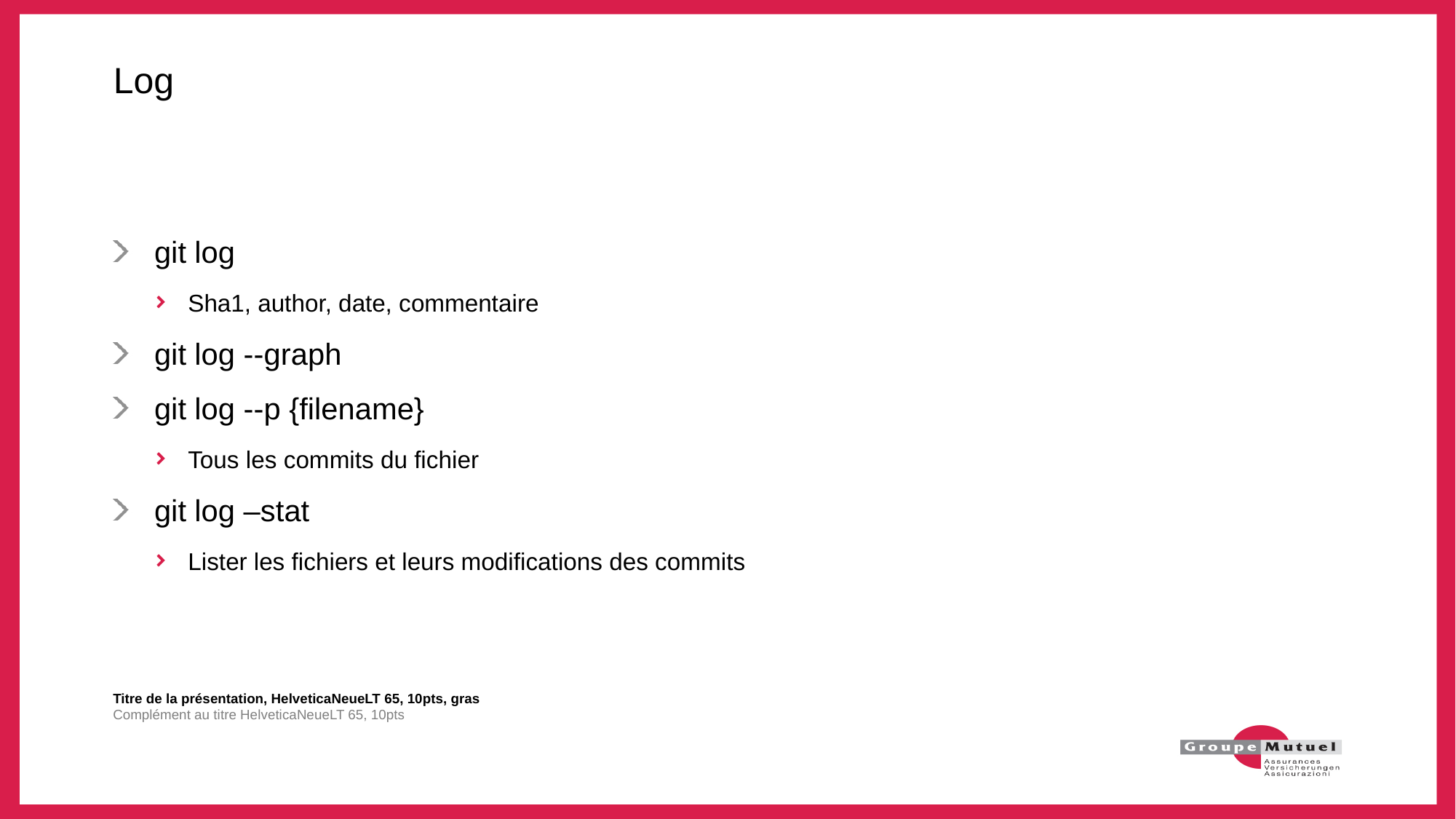

# Log
git log
Sha1, author, date, commentaire
git log --graph
git log --p {filename}
Tous les commits du fichier
git log –stat
Lister les fichiers et leurs modifications des commits
Titre de la présentation, HelveticaNeueLT 65, 10pts, gras
Complément au titre HelveticaNeueLT 65, 10pts